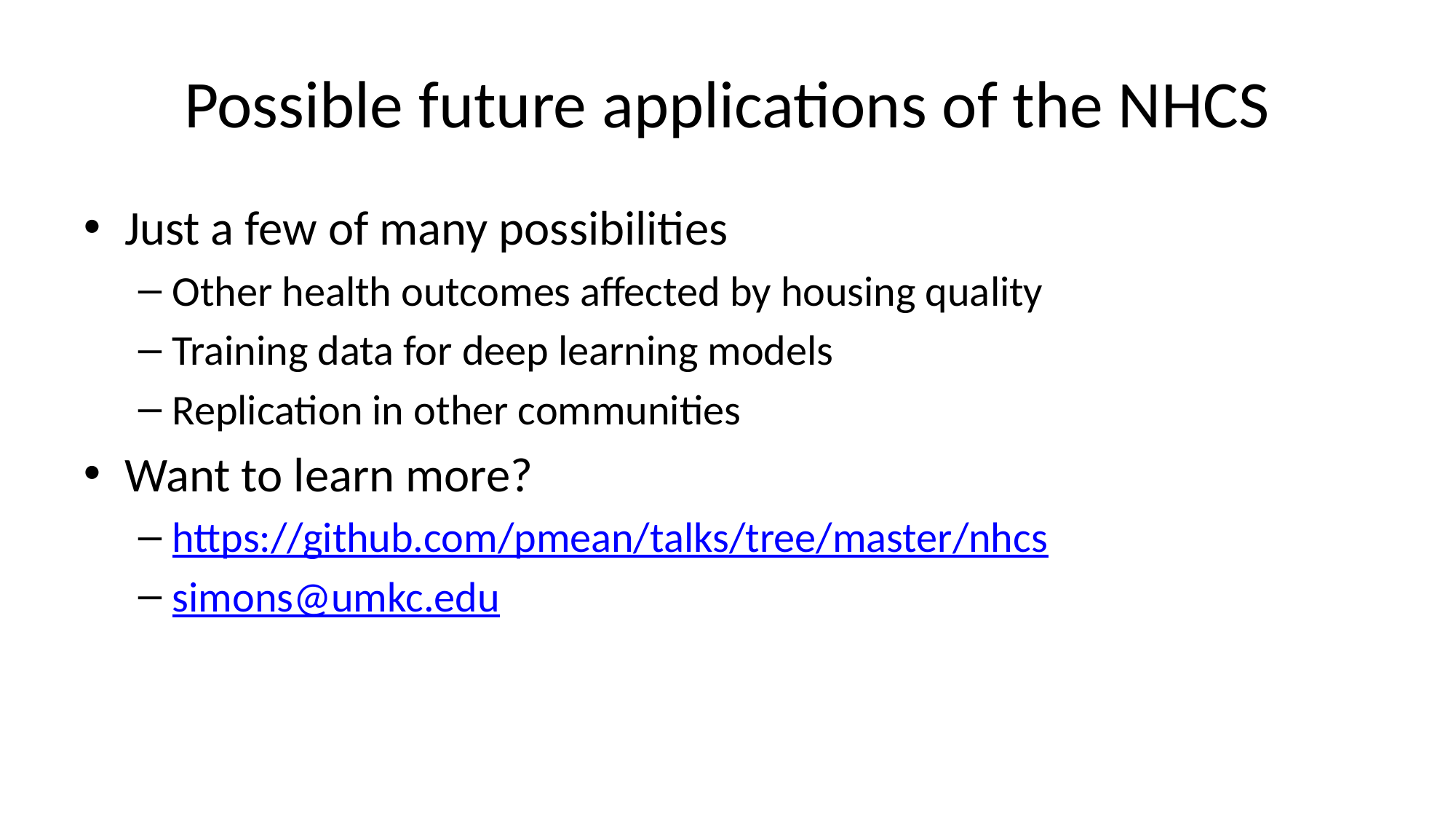

# Possible future applications of the NHCS
Just a few of many possibilities
Other health outcomes affected by housing quality
Training data for deep learning models
Replication in other communities
Want to learn more?
https://github.com/pmean/talks/tree/master/nhcs
simons@umkc.edu